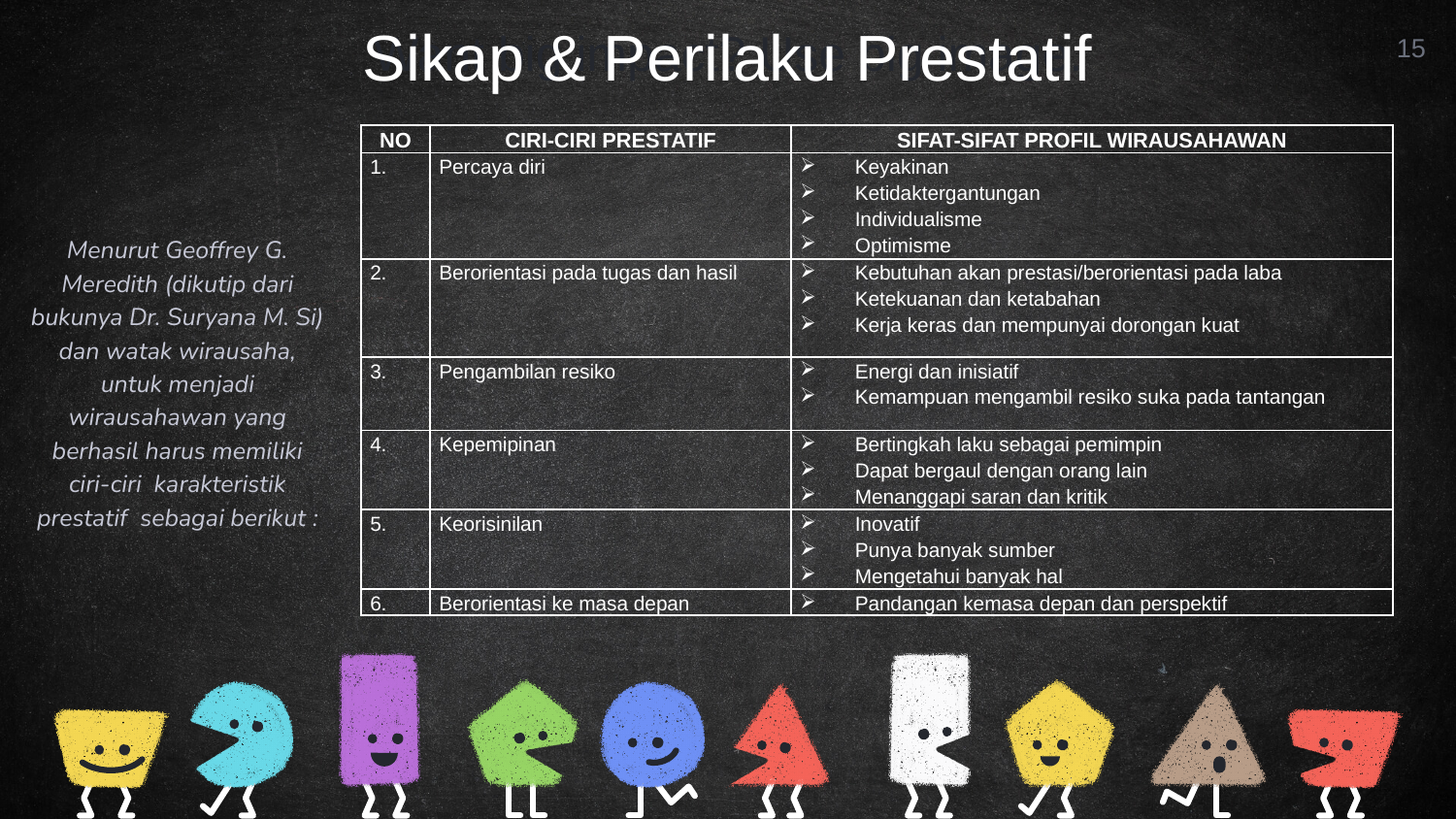

Sikap & Perilaku Prestatif
Want big impact? Use big image.
15
| NO | CIRI-CIRI PRESTATIF | SIFAT-SIFAT PROFIL WIRAUSAHAWAN |
| --- | --- | --- |
| 1. | Percaya diri | Keyakinan Ketidaktergantungan Individualisme Optimisme |
| 2. | Berorientasi pada tugas dan hasil | Kebutuhan akan prestasi/berorientasi pada laba Ketekuanan dan ketabahan Kerja keras dan mempunyai dorongan kuat |
| 3. | Pengambilan resiko | Energi dan inisiatif Kemampuan mengambil resiko suka pada tantangan |
| 4. | Kepemipinan | Bertingkah laku sebagai pemimpin Dapat bergaul dengan orang lain Menanggapi saran dan kritik |
| 5. | Keorisinilan | Inovatif Punya banyak sumber Mengetahui banyak hal |
| 6. | Berorientasi ke masa depan | Pandangan kemasa depan dan perspektif |
Menurut Geoffrey G. Meredith (dikutip dari bukunya Dr. Suryana M. Si) dan watak wirausaha, untuk menjadi wirausahawan yang berhasil harus memiliki ciri-ciri  karakteristik prestatif  sebagai berikut :